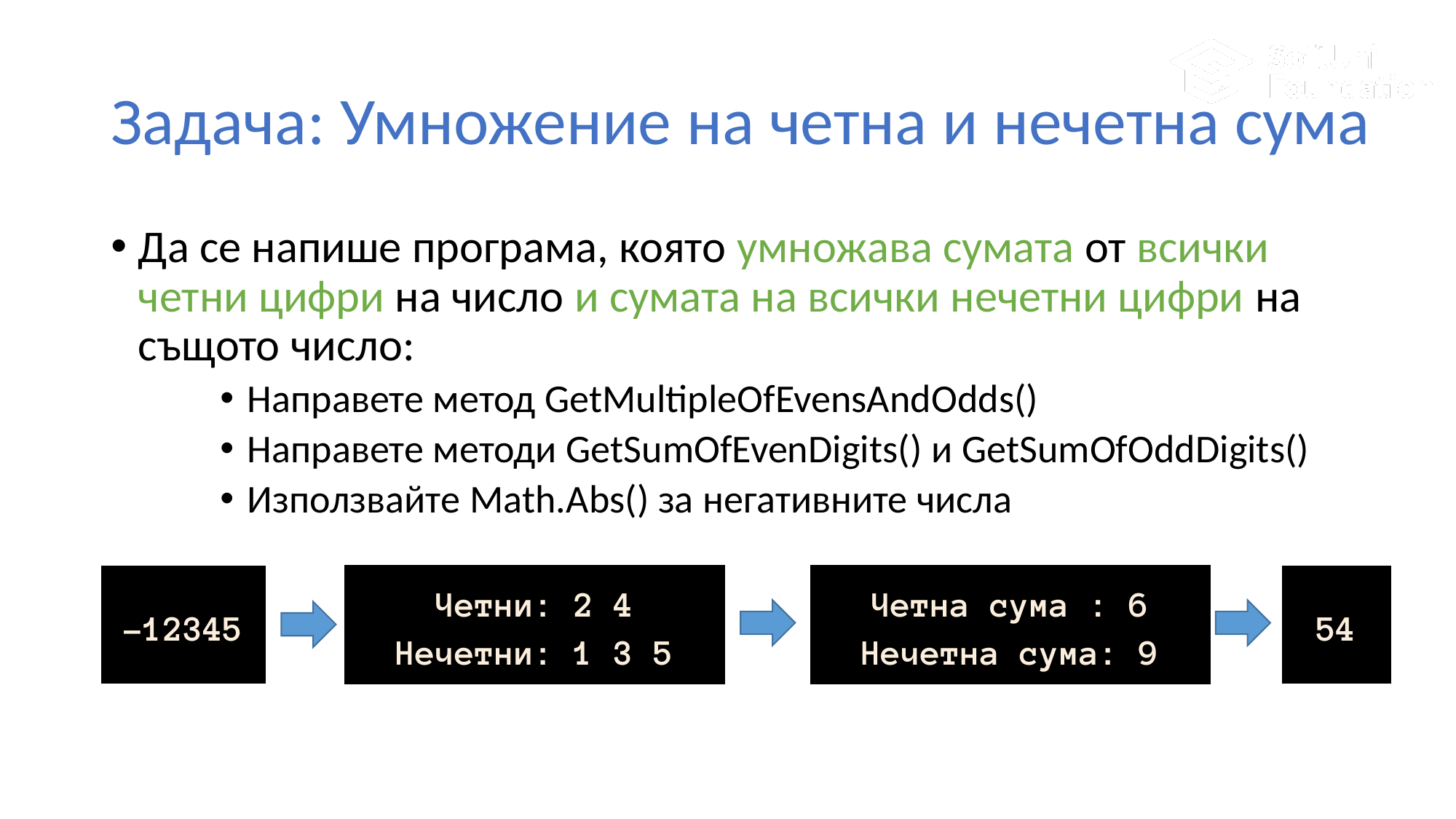

# Задача: Умножение на четна и нечетна сума
Да се напише програма, която умножава сумата от всички четни цифри на число и сумата на всички нечетни цифри на същото число:
Направете метод GetMultipleOfEvensAndOdds()
Направете методи GetSumOfEvenDigits() и GetSumOfOddDigits()
Използвайте Math.Abs() за негативните числа

-12345
Четни: 2 4
Нечетни: 1 3 5
Четна сума : 6
Нечетна сума: 9
54